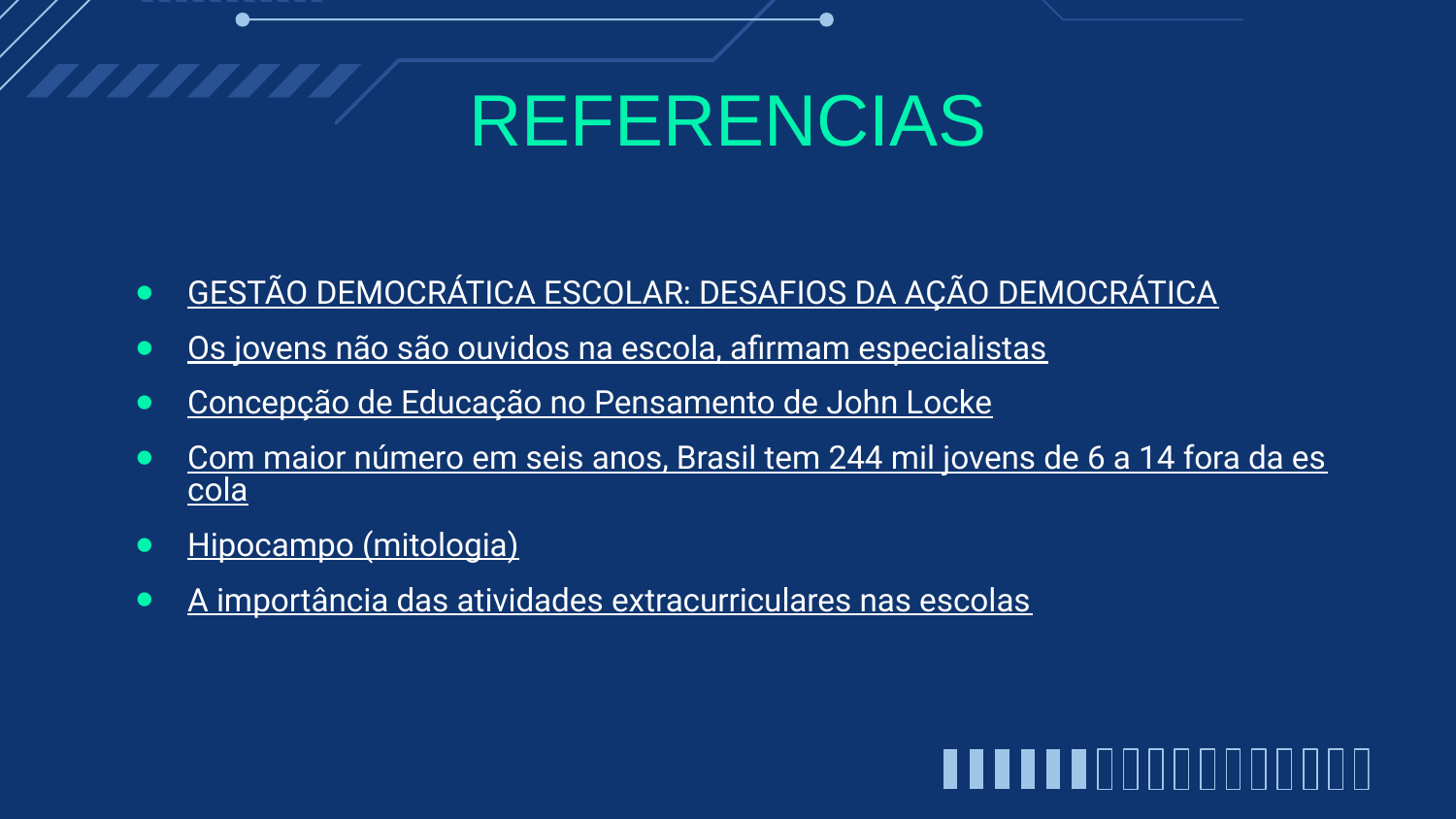

# REFERENCIAS

GESTÃO DEMOCRÁTICA ESCOLAR: DESAFIOS DA AÇÃO DEMOCRÁTICA
Os jovens não são ouvidos na escola, afirmam especialistas
Concepção de Educação no Pensamento de John Locke
Com maior número em seis anos, Brasil tem 244 mil jovens de 6 a 14 fora da escola
Hipocampo (mitologia)
A importância das atividades extracurriculares nas escolas